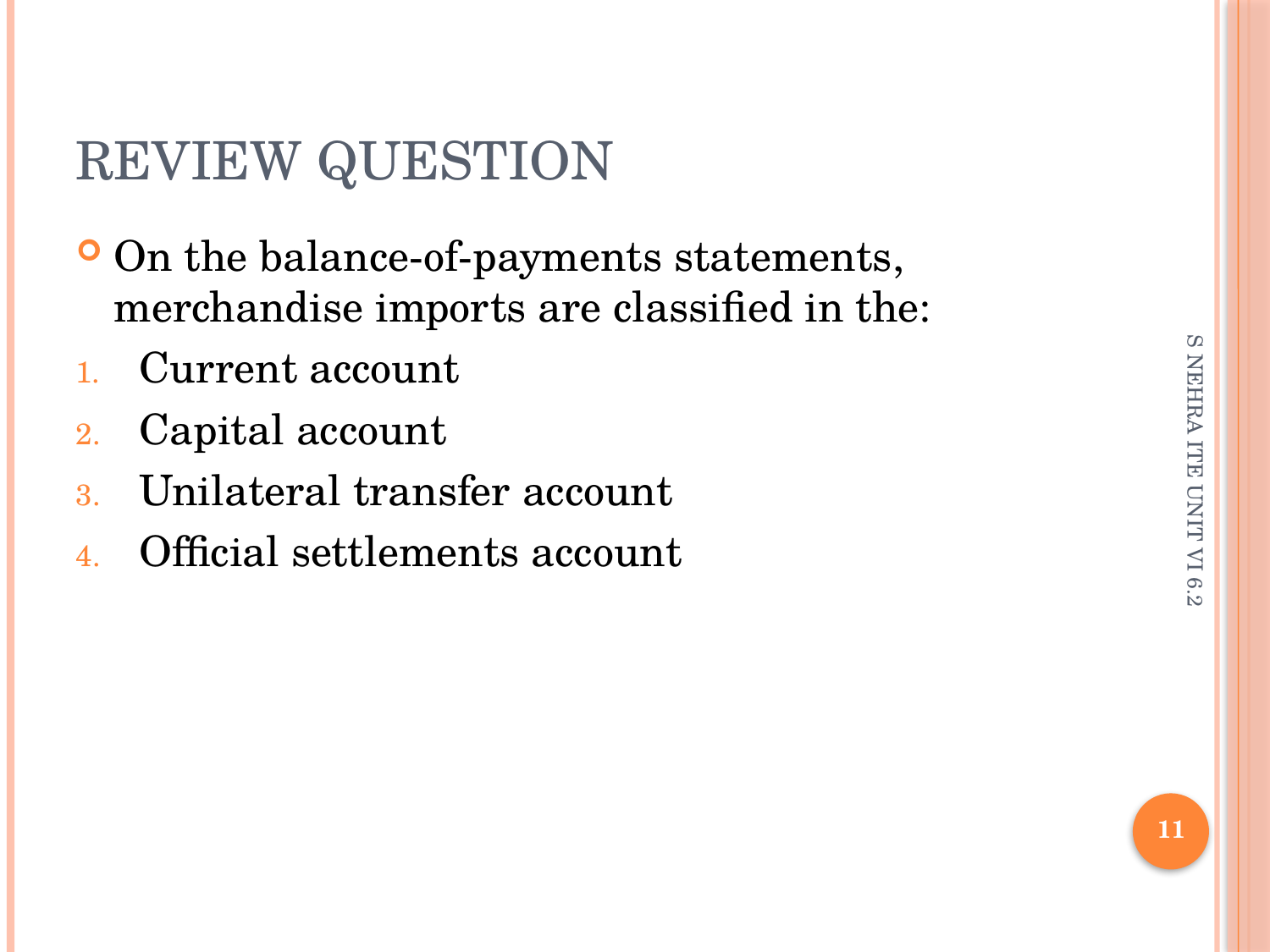

# Review question
On the balance-of-payments statements, merchandise imports are classified in the:
Current account
Capital account
Unilateral transfer account
Official settlements account
S NEHRA ITE UNIT VI 6.2
11